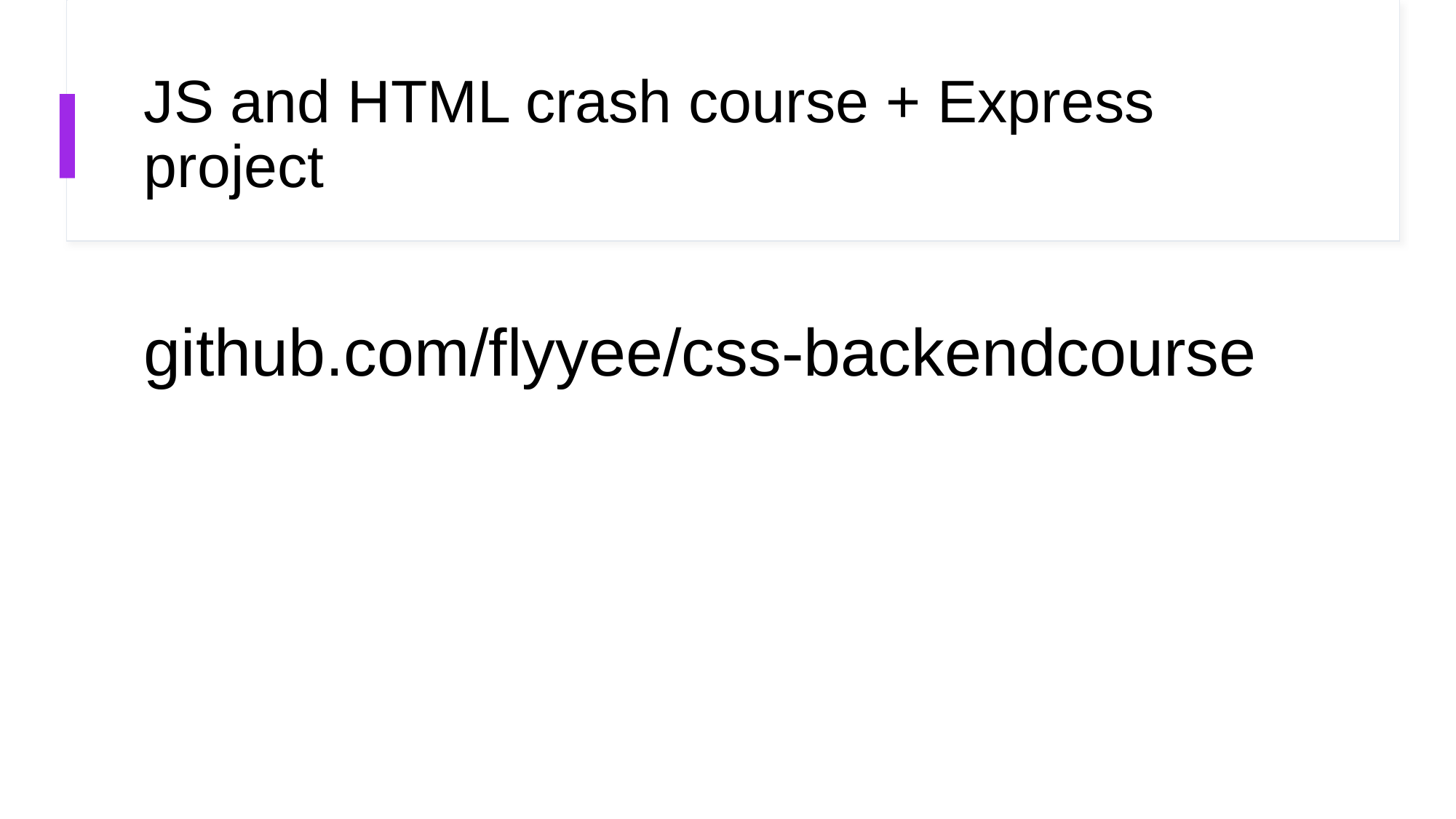

# JS and HTML crash course + Express project
github.com/flyyee/css-backendcourse